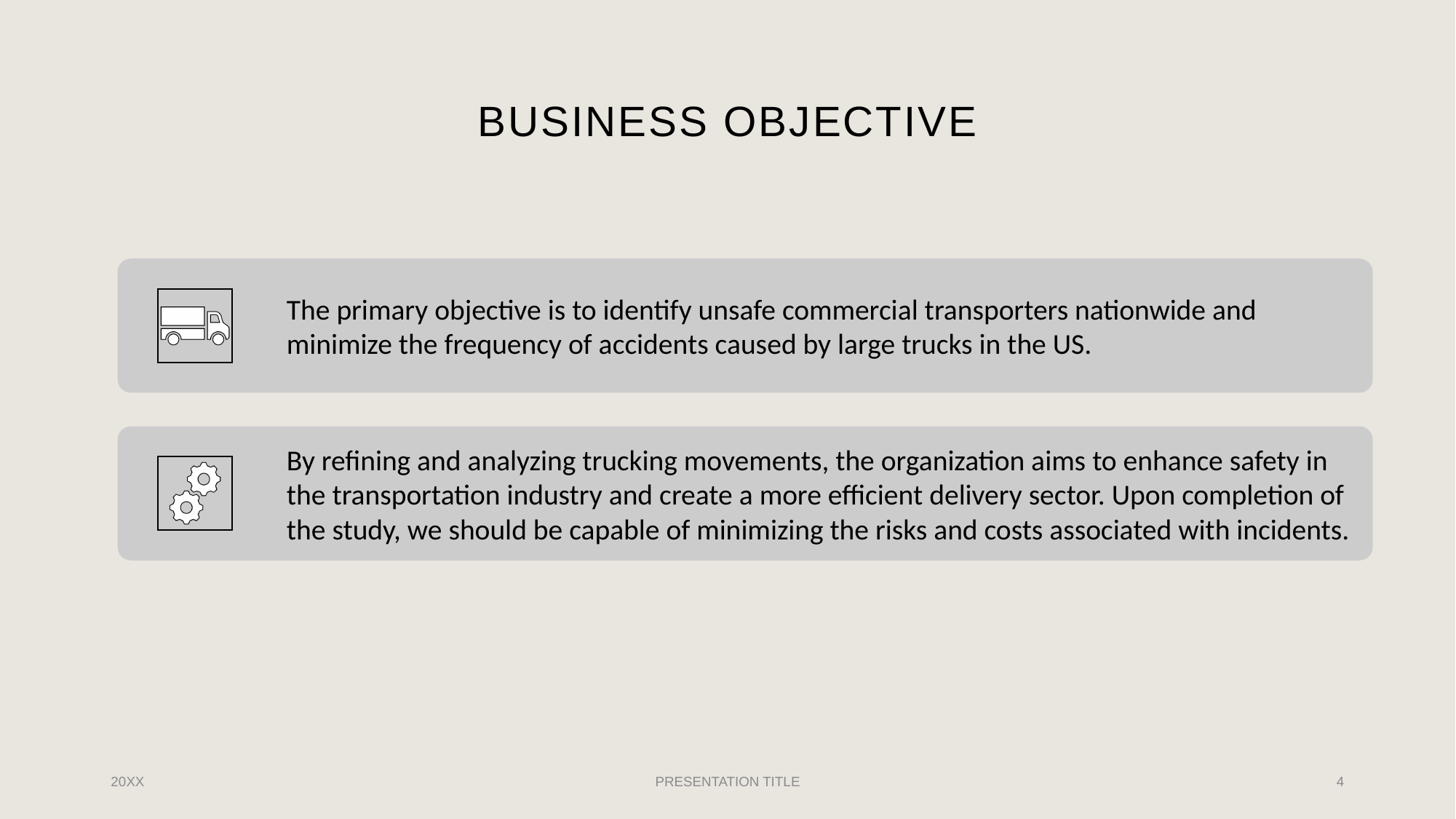

# BUSINESS OBJECTIVE
The primary objective is to identify unsafe commercial transporters nationwide and minimize the frequency of accidents caused by large trucks in the US.
By refining and analyzing trucking movements, the organization aims to enhance safety in the transportation industry and create a more efficient delivery sector. Upon completion of the study, we should be capable of minimizing the risks and costs associated with incidents.
20XX
PRESENTATION TITLE
4